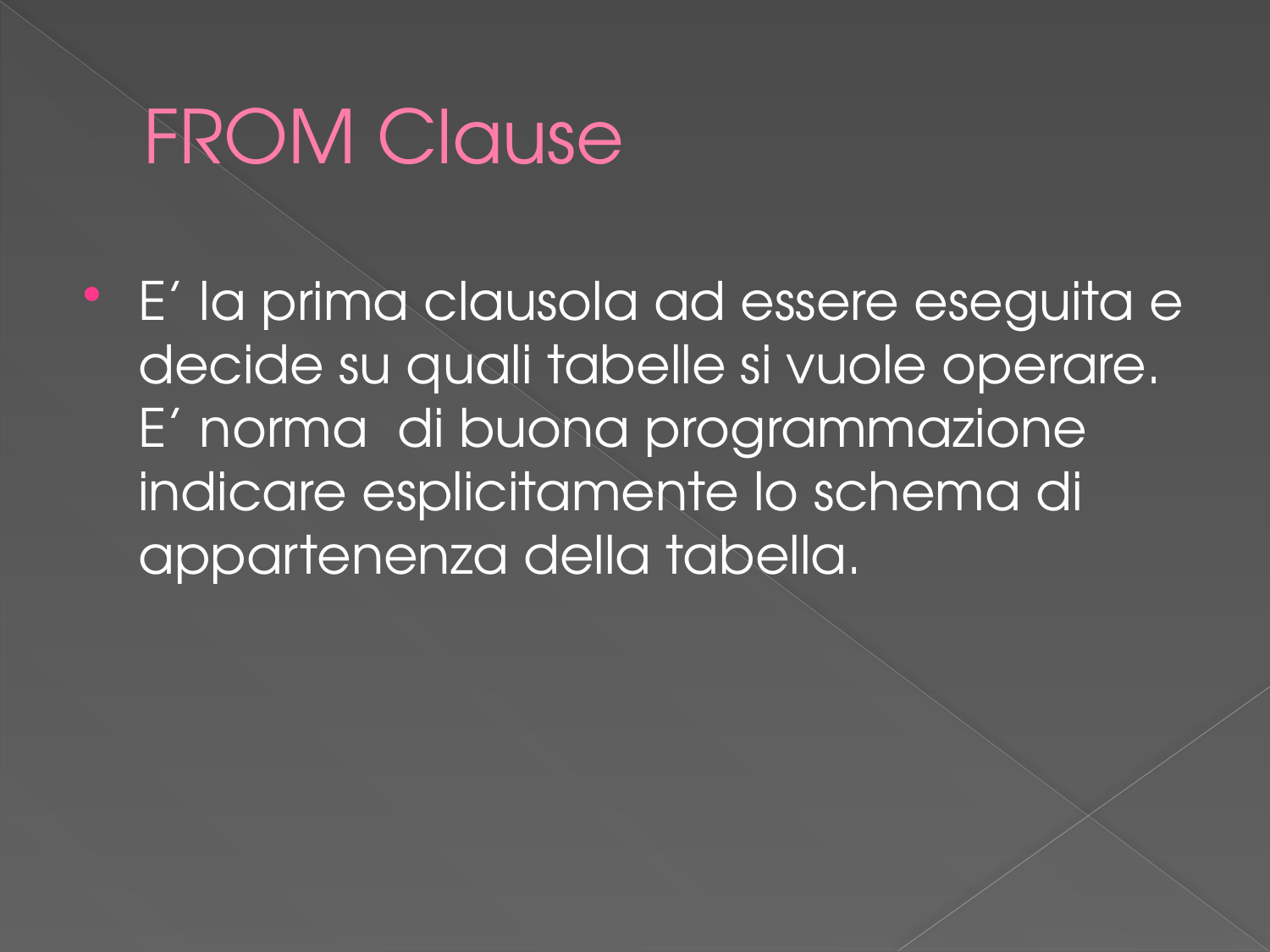

# FROM Clause
E’ la prima clausola ad essere eseguita e decide su quali tabelle si vuole operare. E’ norma  di buona programmazione indicare esplicitamente lo schema di appartenenza della tabella.